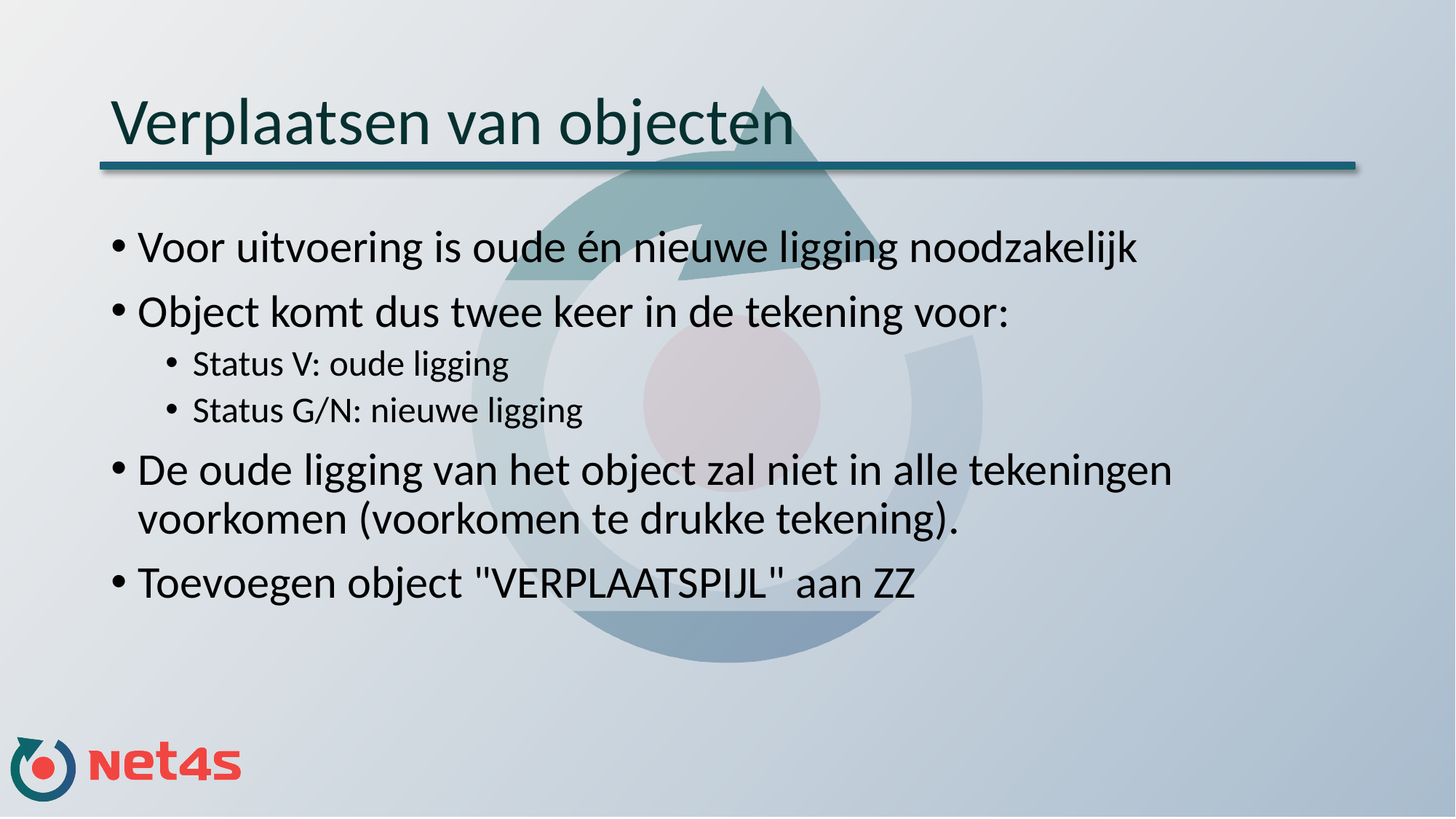

# Verplaatsen van objecten
Voor uitvoering is oude én nieuwe ligging noodzakelijk
Object komt dus twee keer in de tekening voor:
Status V: oude ligging
Status G/N: nieuwe ligging
De oude ligging van het object zal niet in alle tekeningen voorkomen (voorkomen te drukke tekening).
Toevoegen object "VERPLAATSPIJL" aan ZZ